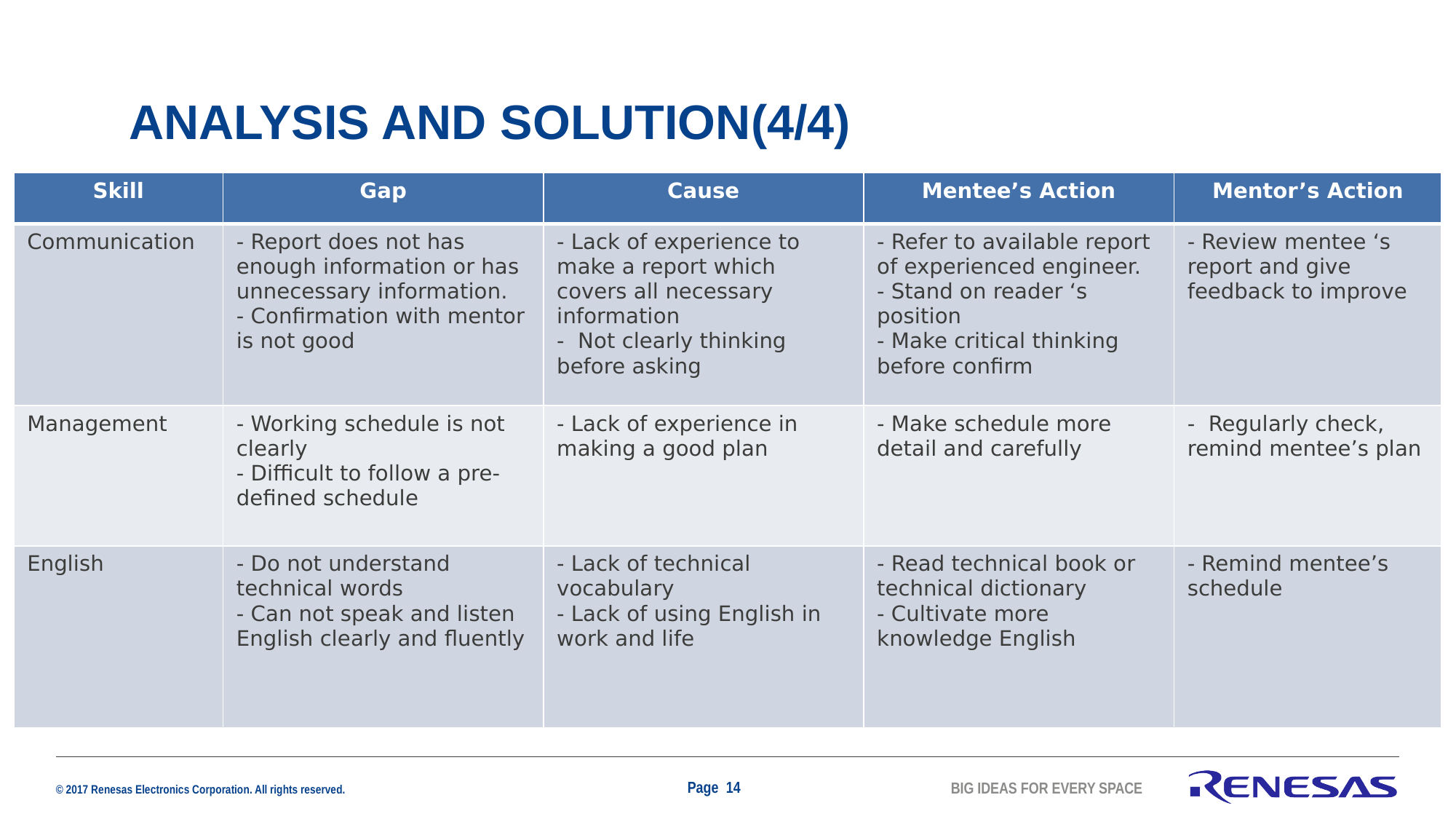

# Analysis and solution(4/4)
| Skill | Gap | Cause | Mentee’s Action | Mentor’s Action |
| --- | --- | --- | --- | --- |
| Communication | - Report does not has enough information or has unnecessary information. - Confirmation with mentor is not good | - Lack of experience to make a report which covers all necessary information - Not clearly thinking before asking | - Refer to available report of experienced engineer. - Stand on reader ‘s position - Make critical thinking before confirm | - Review mentee ‘s report and give feedback to improve |
| Management | - Working schedule is not clearly - Difficult to follow a pre-defined schedule | - Lack of experience in making a good plan | - Make schedule more detail and carefully | - Regularly check, remind mentee’s plan |
| English | - Do not understand technical words - Can not speak and listen English clearly and fluently | - Lack of technical vocabulary - Lack of using English in work and life | - Read technical book or technical dictionary - Cultivate more knowledge English | - Remind mentee’s schedule |

Page  14